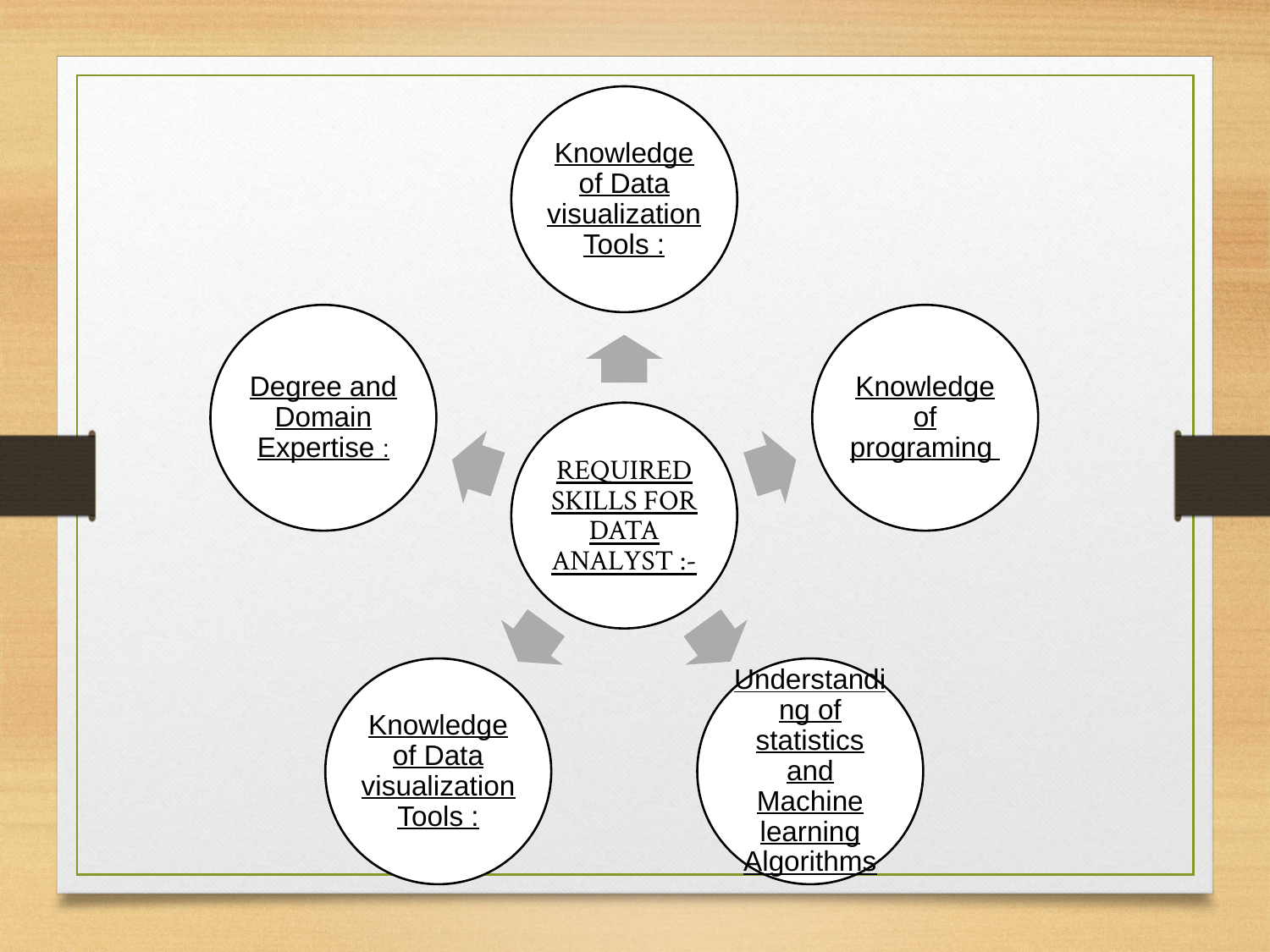

REQUIRED SKILLS FOR DATA ANALYST :-

Knowledge of Data visualization Tools :

Knowledge of programing

Understanding of statistics and Machine learning Algorithms

Knowledge of Data visualization Tools :

Degree and Domain Expertise :